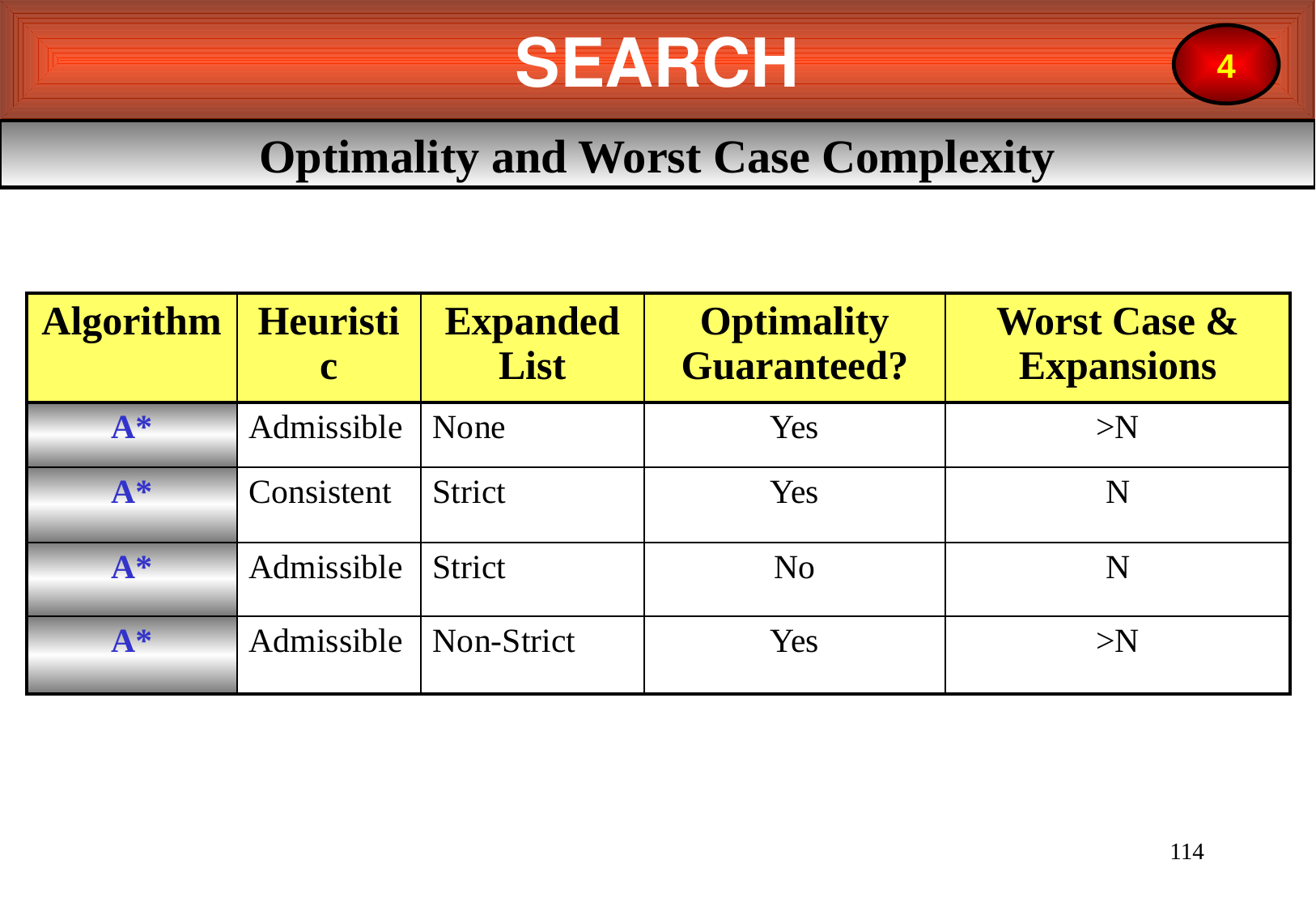

SEARCH
4
Optimality and Worst Case Complexity
| Algorithm | Heuristic | Expanded List | Optimality Guaranteed? | Worst Case & Expansions |
| --- | --- | --- | --- | --- |
| A\* | Admissible | None | Yes | >N |
| A\* | Consistent | Strict | Yes | N |
| A\* | Admissible | Strict | No | N |
| A\* | Admissible | Non-Strict | Yes | >N |
114